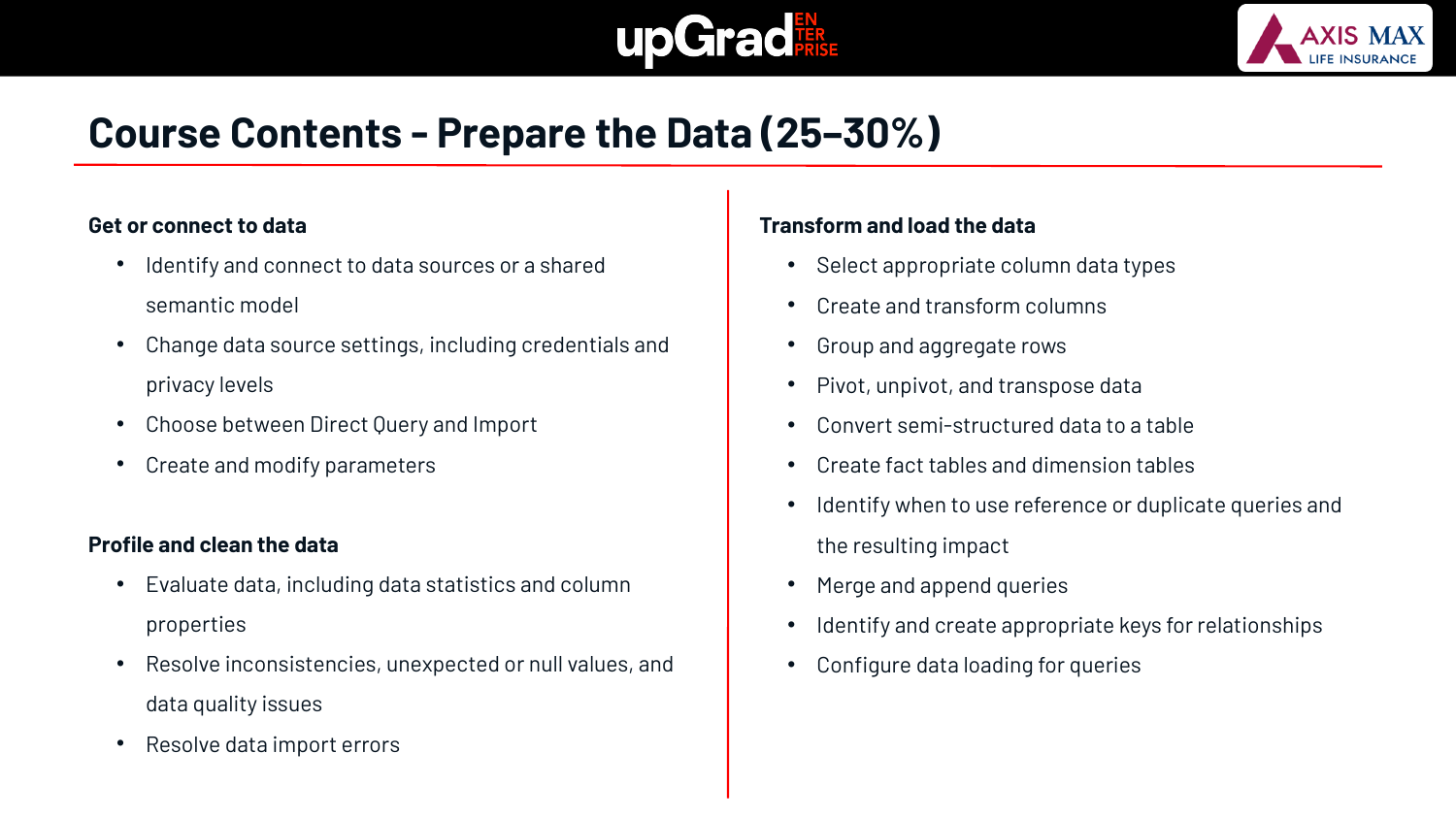

Course Contents - Prepare the Data (25–30%)
Get or connect to data
Identify and connect to data sources or a shared semantic model
Change data source settings, including credentials and privacy levels
Choose between Direct Query and Import
Create and modify parameters

Profile and clean the data
Evaluate data, including data statistics and column properties
Resolve inconsistencies, unexpected or null values, and data quality issues
Resolve data import errors
Transform and load the data
Select appropriate column data types
Create and transform columns
Group and aggregate rows
Pivot, unpivot, and transpose data
Convert semi-structured data to a table
Create fact tables and dimension tables
Identify when to use reference or duplicate queries and the resulting impact
Merge and append queries
Identify and create appropriate keys for relationships
Configure data loading for queries